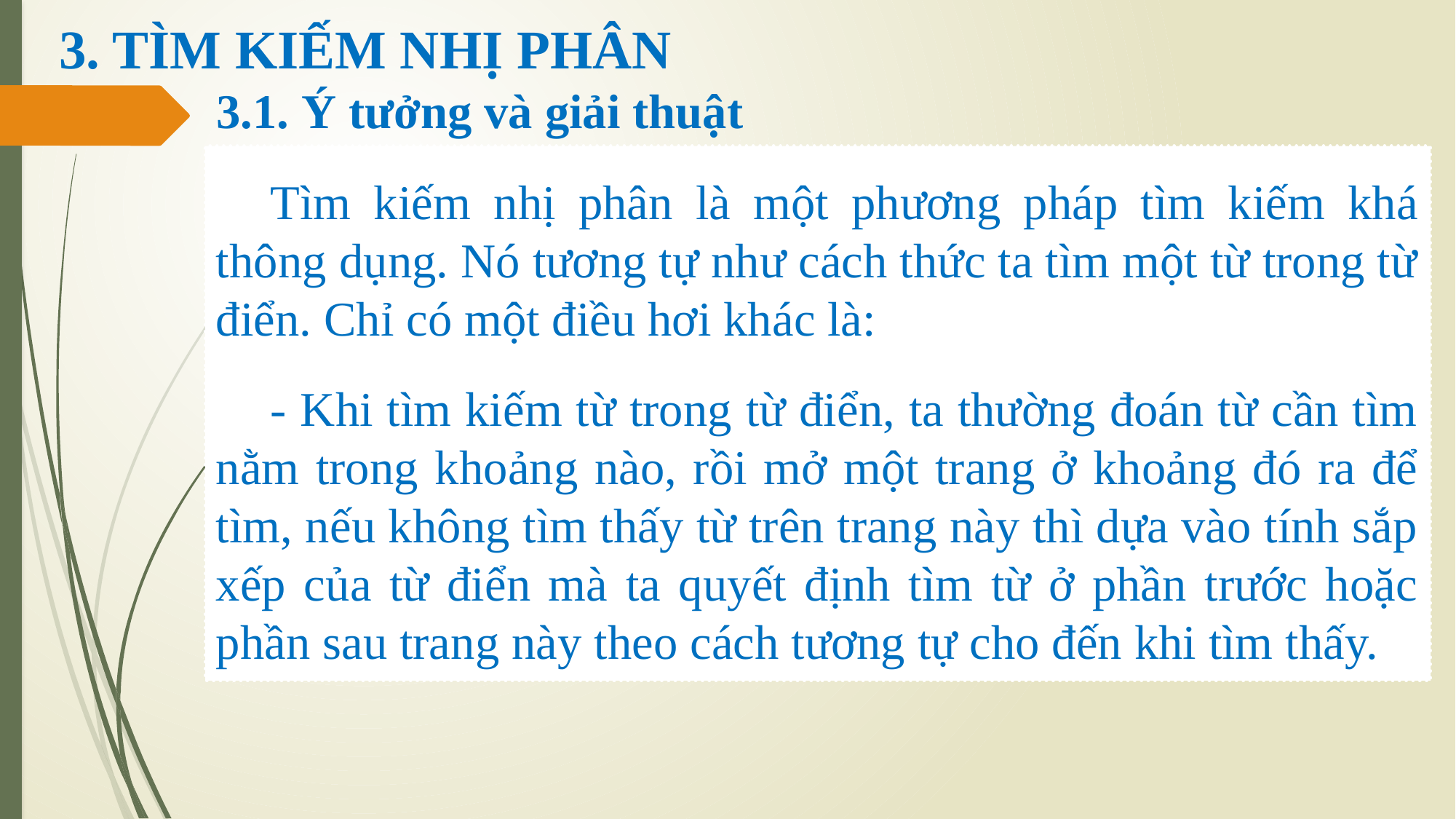

# 3. TÌM KIẾM NHỊ PHÂN
3.1. Ý tưởng và giải thuật
Tìm kiếm nhị phân là một phương pháp tìm kiếm khá thông dụng. Nó tương tự như cách thức ta tìm một từ trong từ điển. Chỉ có một điều hơi khác là:
- Khi tìm kiếm từ trong từ điển, ta thường đoán từ cần tìm nằm trong khoảng nào, rồi mở một trang ở khoảng đó ra để tìm, nếu không tìm thấy từ trên trang này thì dựa vào tính sắp xếp của từ điển mà ta quyết định tìm từ ở phần trước hoặc phần sau trang này theo cách tương tự cho đến khi tìm thấy.